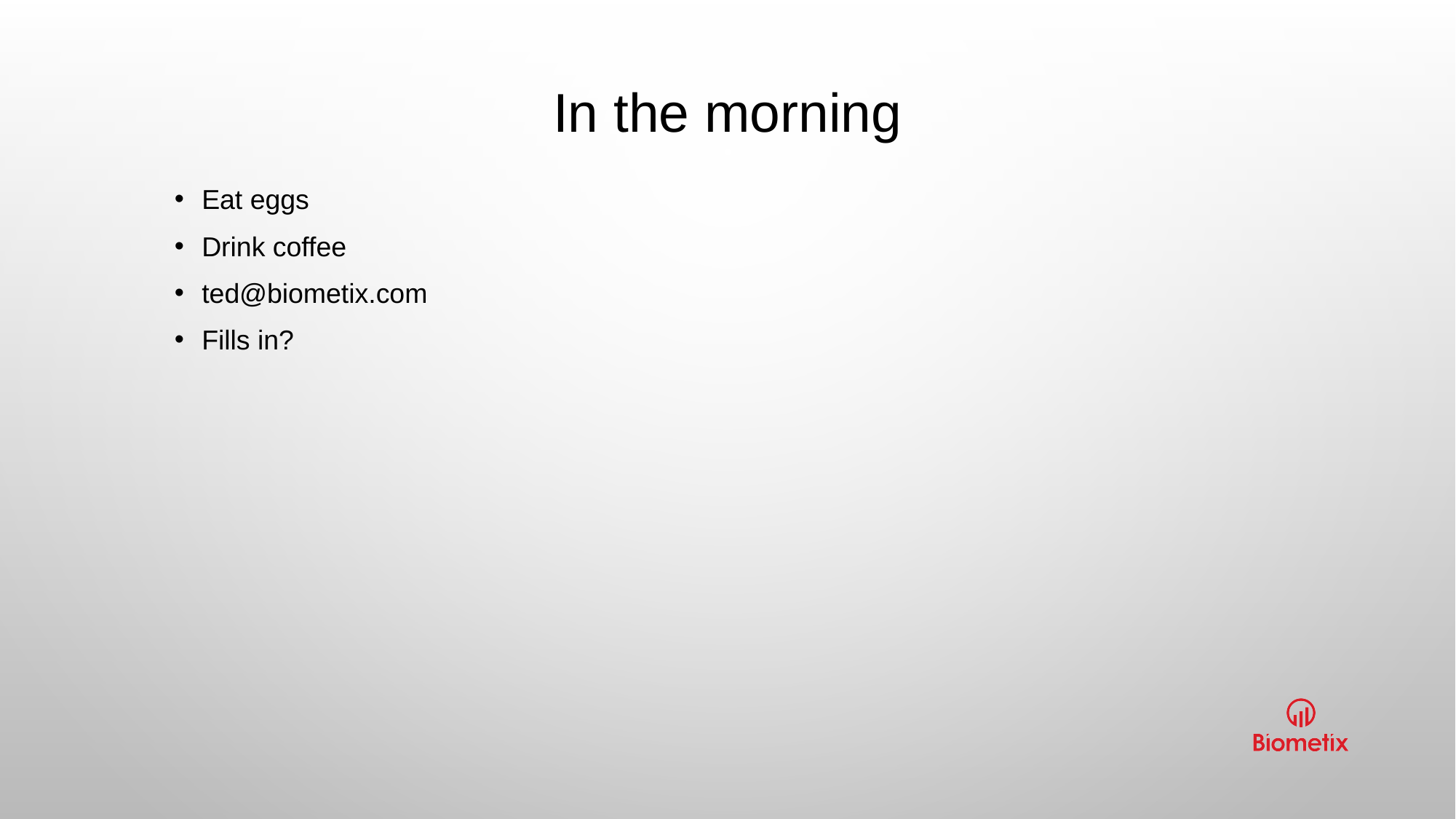

# In the morning
Eat eggs
Drink coffee
ted@biometix.com
Fills in?